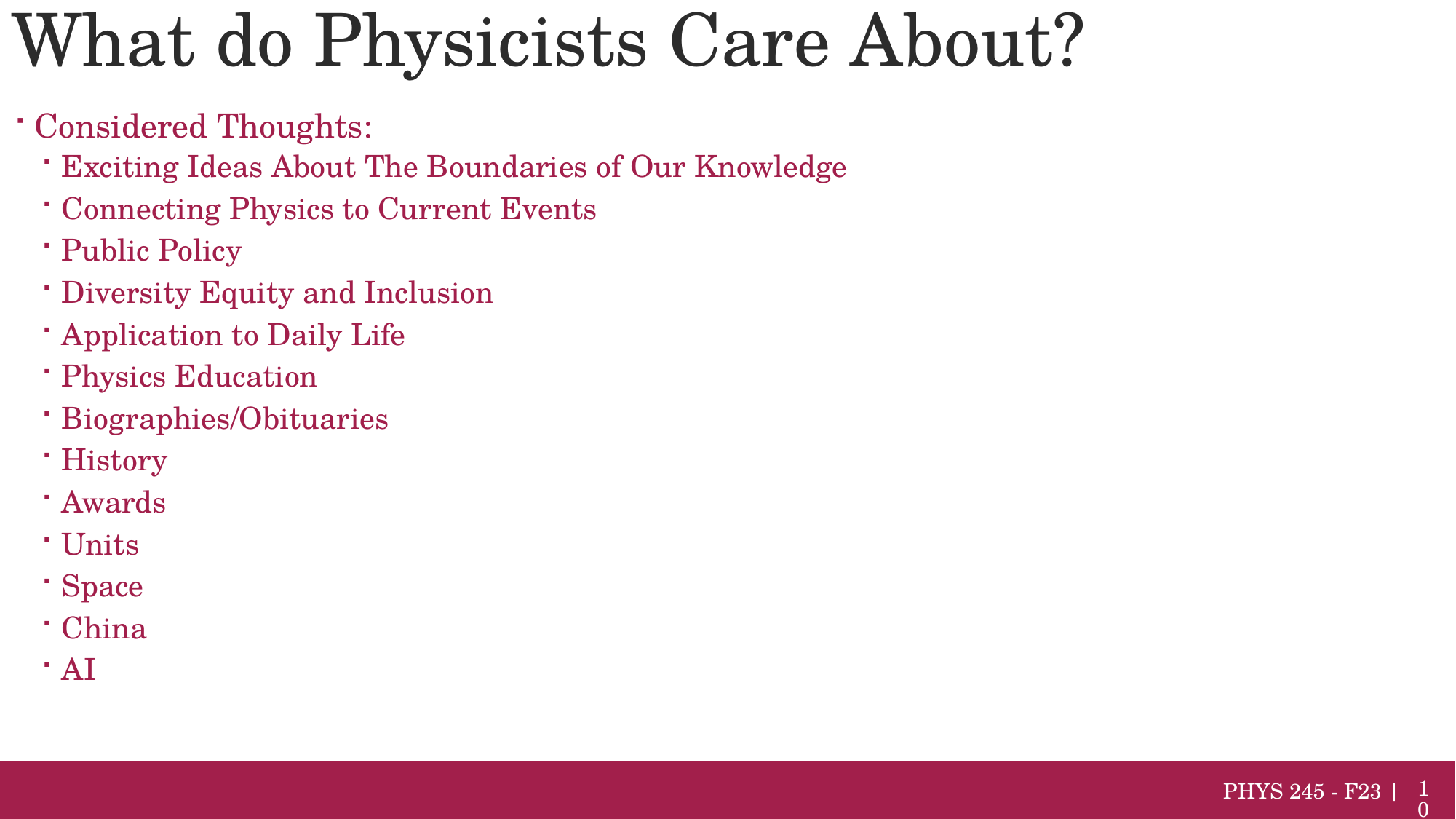

# What do Physicists Care About?
Considered Thoughts:
Exciting Ideas About The Boundaries of Our Knowledge
Connecting Physics to Current Events
Public Policy
Diversity Equity and Inclusion
Application to Daily Life
Physics Education
Biographies/Obituaries
History
Awards
Units
Space
China
AI

PHYS 245 - F23 |
10